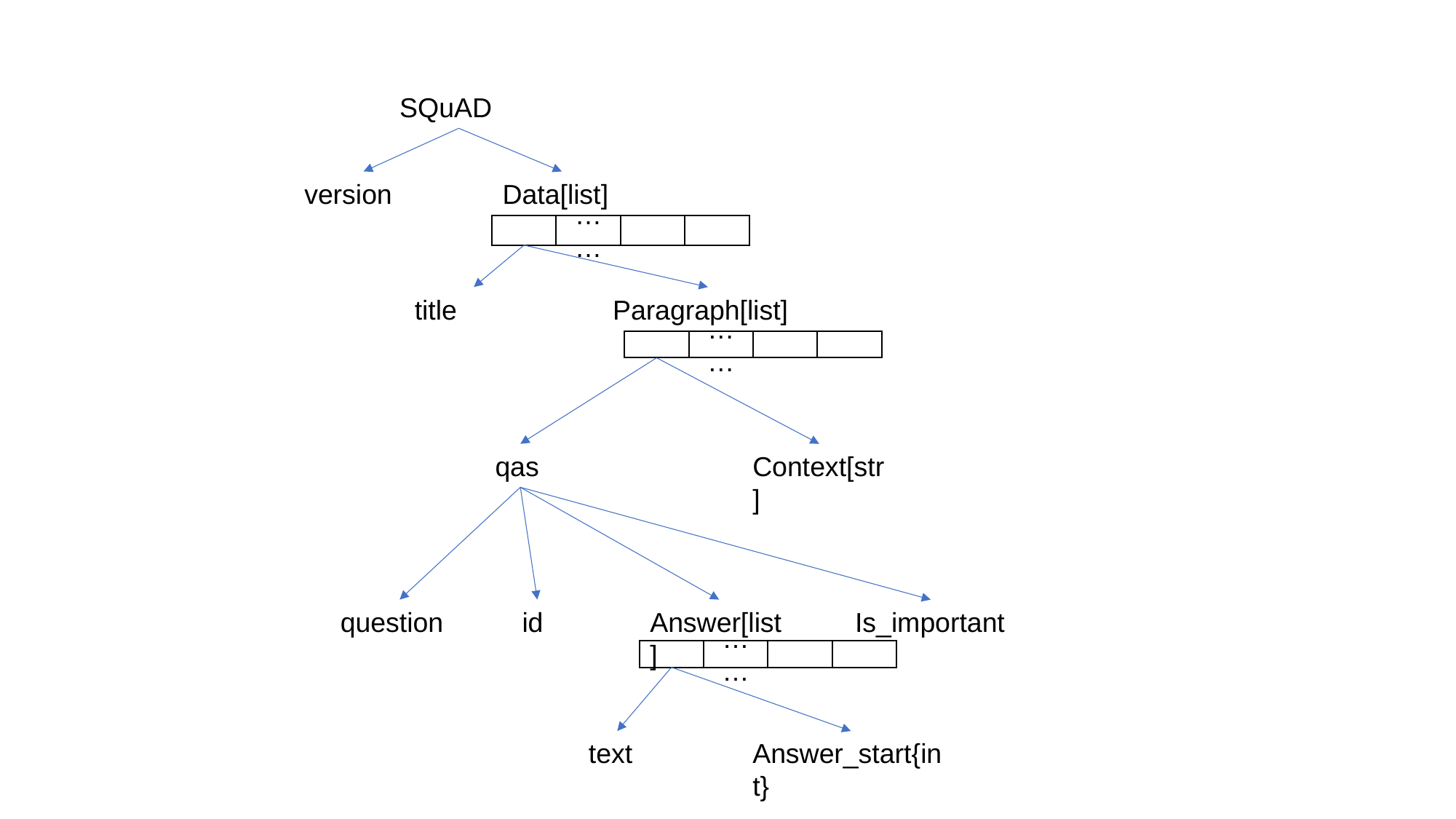

SQuAD
version
Data[list]

……

title
Paragraph[list]

……

qas
Context[str]
question
id
Answer[list]
Is_important

……

text
Answer_start{int}